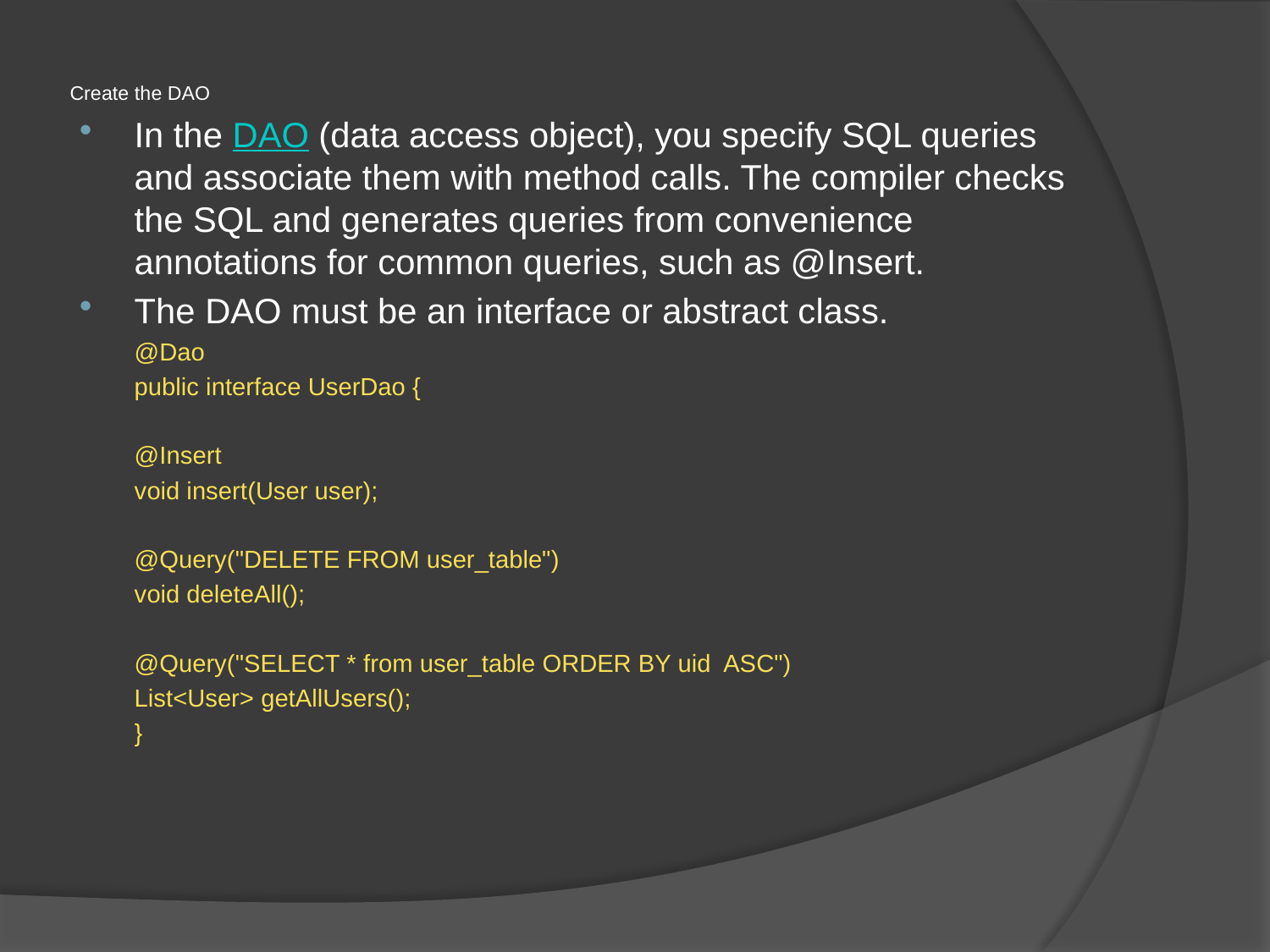

# Create the DAO
In the DAO (data access object), you specify SQL queries and associate them with method calls. The compiler checks the SQL and generates queries from convenience annotations for common queries, such as @Insert.
The DAO must be an interface or abstract class.
	@Dao
	public interface UserDao {

	@Insert
	void insert(User user);

	@Query("DELETE FROM user_table")
	void deleteAll();

	@Query("SELECT * from user_table ORDER BY uid  ASC")
	List<User> getAllUsers();
	}